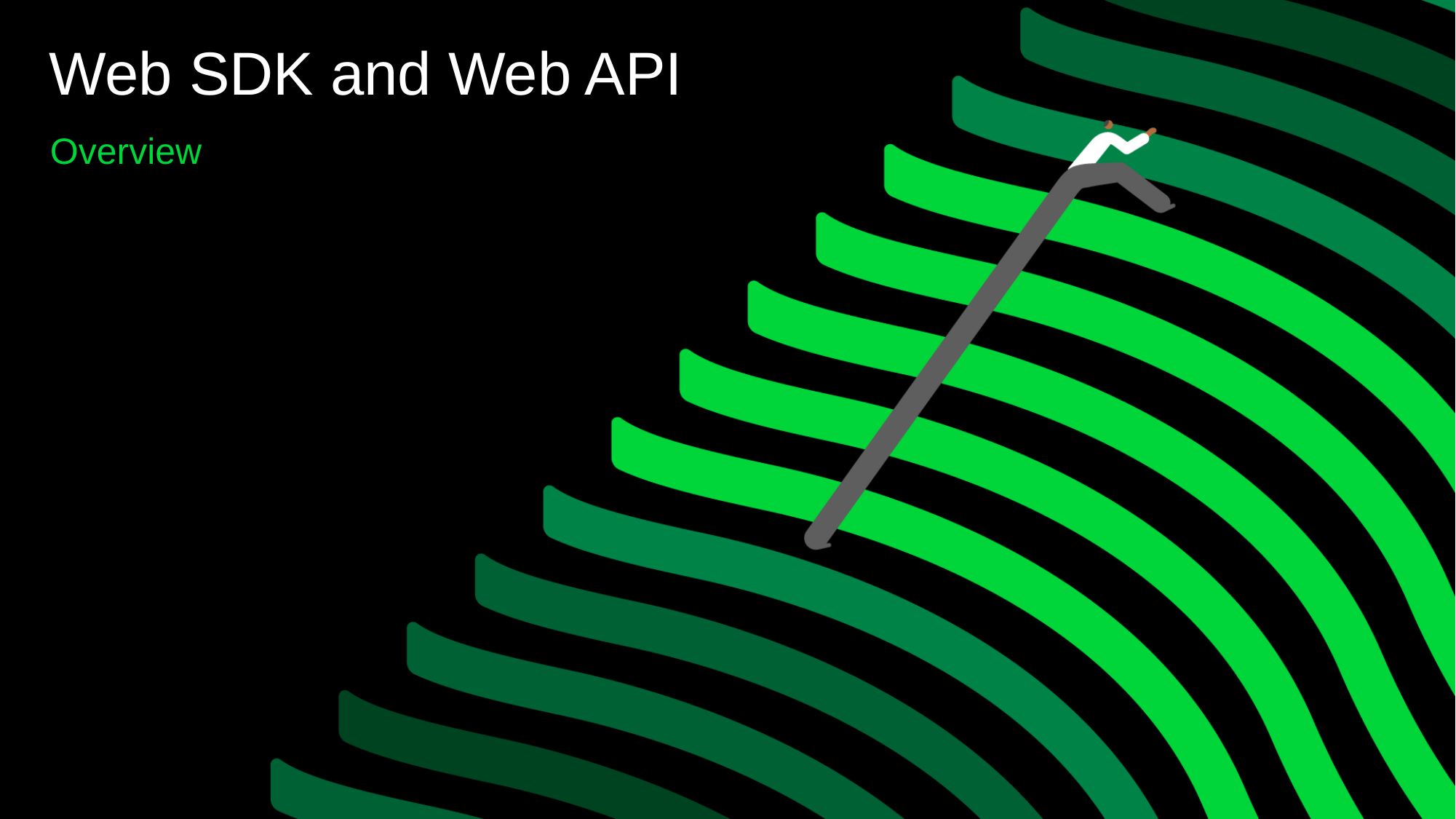

# Web SDK and Web API
Overview
Page 5